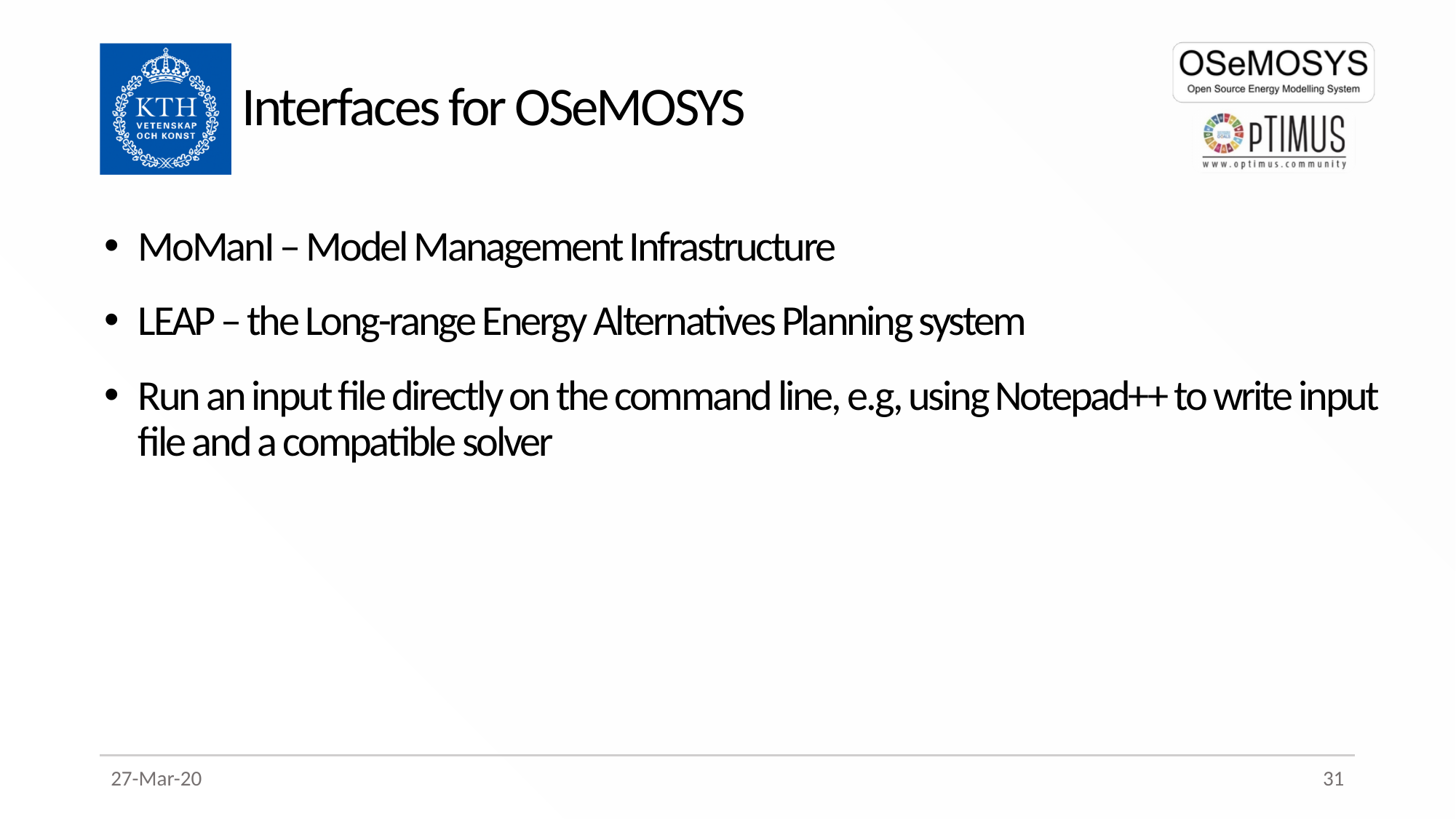

# Interfaces for OSeMOSYS
MoManI – Model Management Infrastructure
LEAP – the Long-range Energy Alternatives Planning system
Run an input file directly on the command line, e.g, using Notepad++ to write input file and a compatible solver
27-Mar-20

31